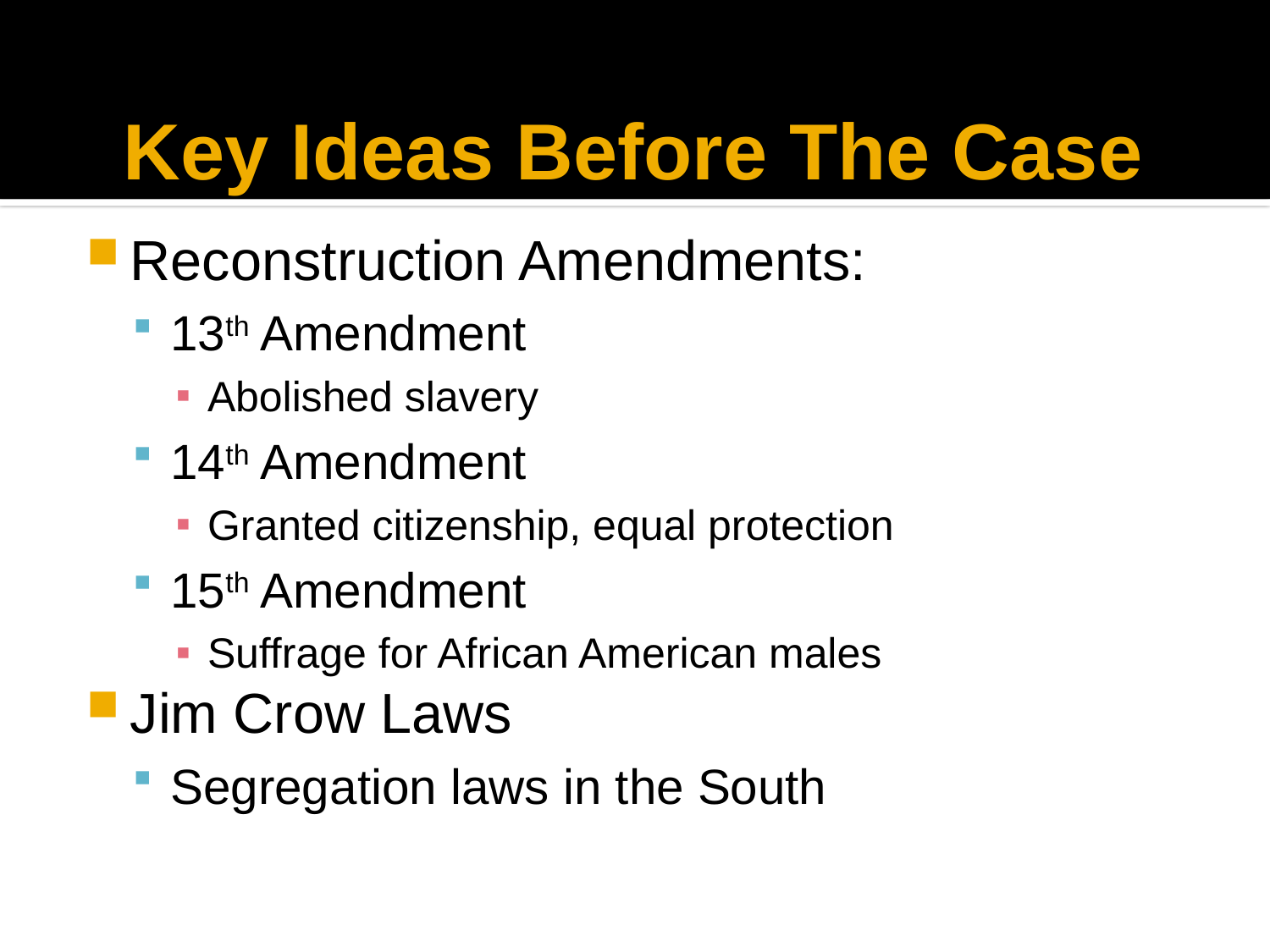

# Key Ideas Before The Case
Reconstruction Amendments:
13th Amendment
Abolished slavery
14th Amendment
Granted citizenship, equal protection
15th Amendment
Suffrage for African American males
Jim Crow Laws
Segregation laws in the South